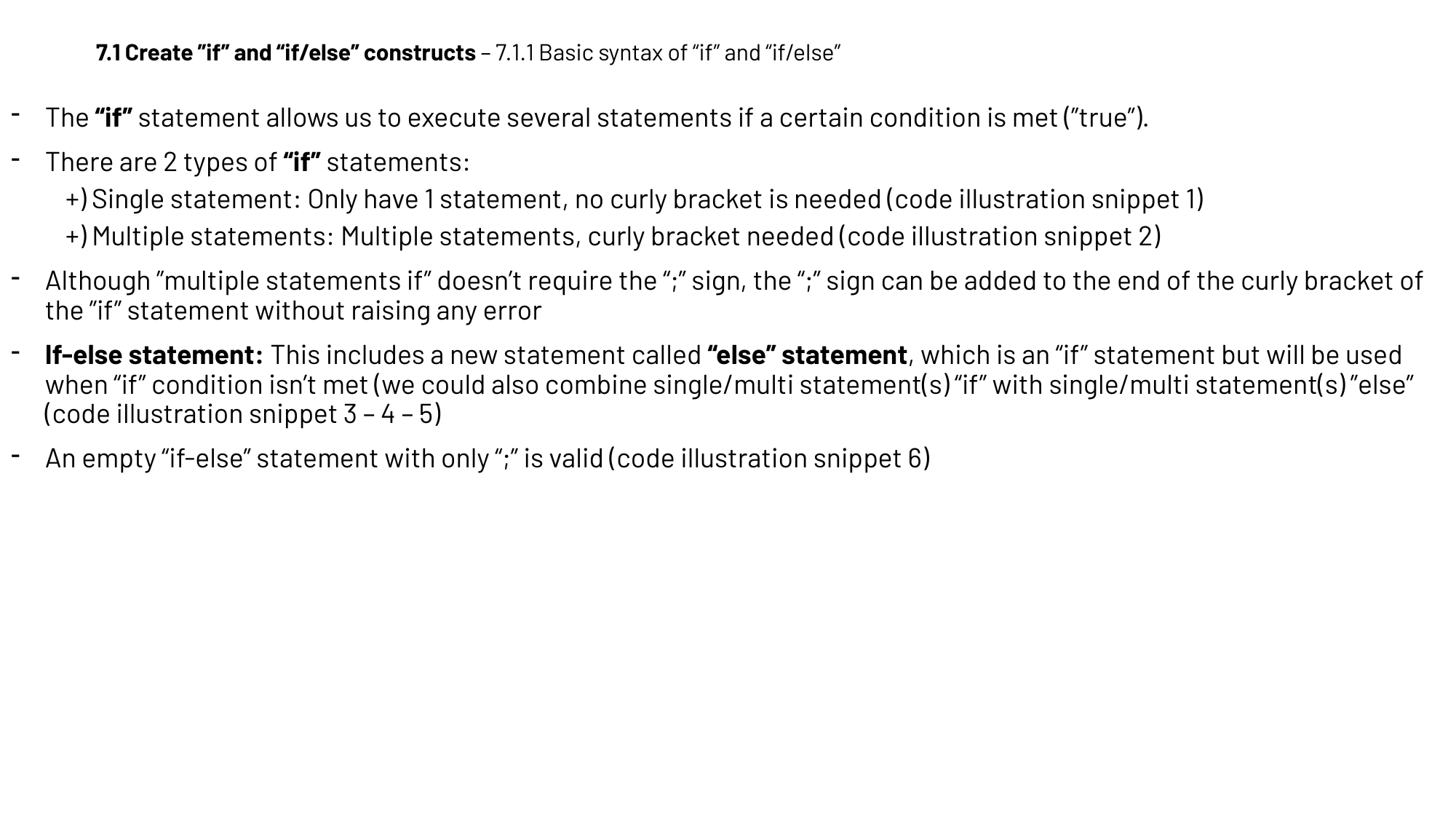

7.1 Create ”if” and “if/else” constructs – 7.1.1 Basic syntax of “if” and “if/else”
The “if” statement allows us to execute several statements if a certain condition is met (”true”).
There are 2 types of “if” statements:
+) Single statement: Only have 1 statement, no curly bracket is needed (code illustration snippet 1)
+) Multiple statements: Multiple statements, curly bracket needed (code illustration snippet 2)
Although ”multiple statements if” doesn’t require the “;” sign, the “;” sign can be added to the end of the curly bracket of the ”if” statement without raising any error
If-else statement: This includes a new statement called “else” statement, which is an “if” statement but will be used when “if” condition isn’t met (we could also combine single/multi statement(s) “if” with single/multi statement(s) ”else” (code illustration snippet 3 – 4 – 5)
An empty “if-else” statement with only “;” is valid (code illustration snippet 6)